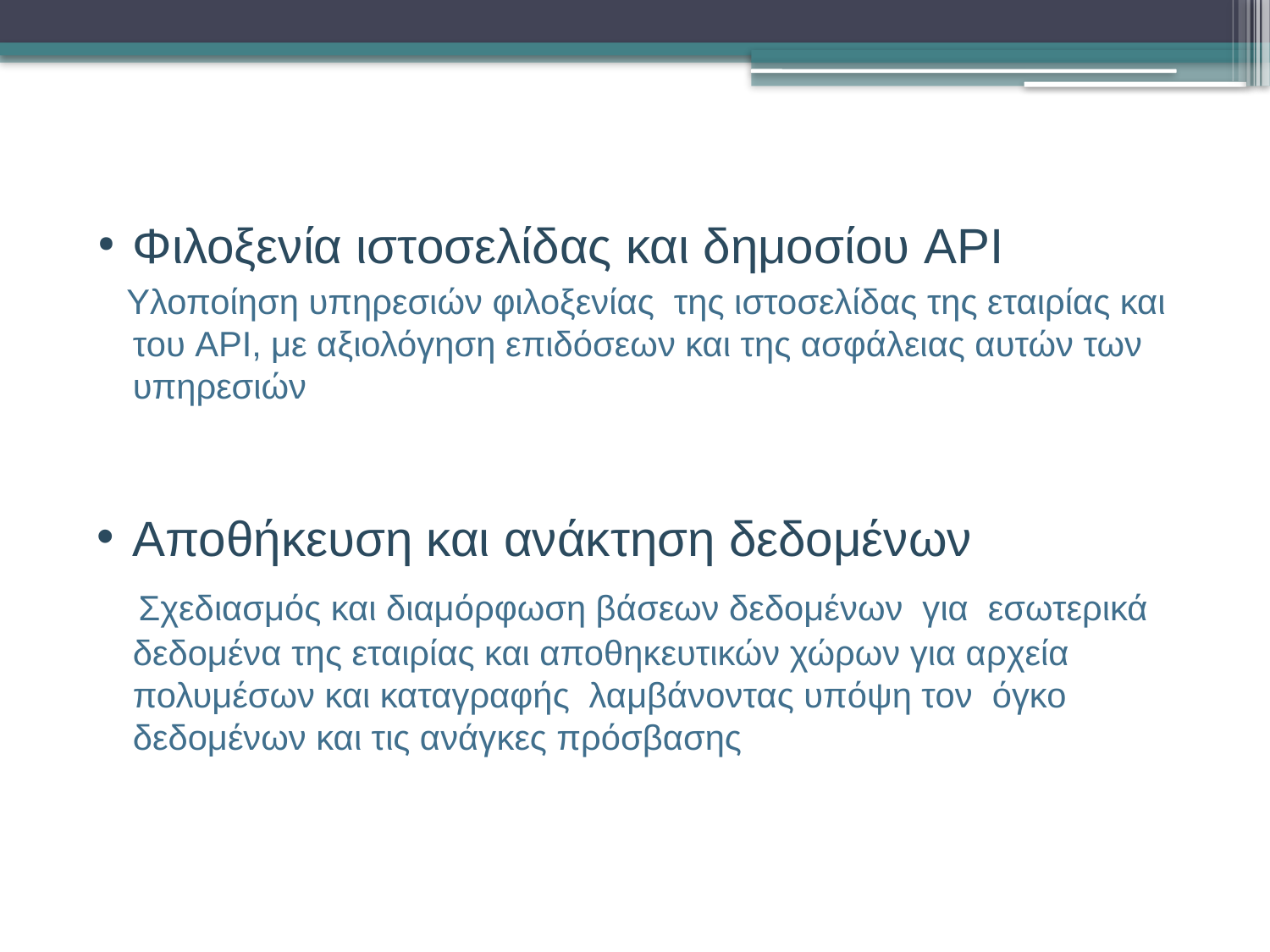

Φιλοξενία ιστοσελίδας και δημοσίου API
   Υλοποίηση υπηρεσιών φιλοξενίας  της ιστοσελίδας της εταιρίας και του API, με αξιολόγηση επιδόσεων και της ασφάλειας αυτών των υπηρεσιών

Αποθήκευση και ανάκτηση δεδομένων
   Σχεδιασμός και διαμόρφωση βάσεων δεδομένων  για  εσωτερικά δεδομένα της εταιρίας και αποθηκευτικών χώρων για αρχεία πολυμέσων και καταγραφής  λαμβάνοντας υπόψη τον  όγκο δεδομένων και τις ανάγκες πρόσβασης